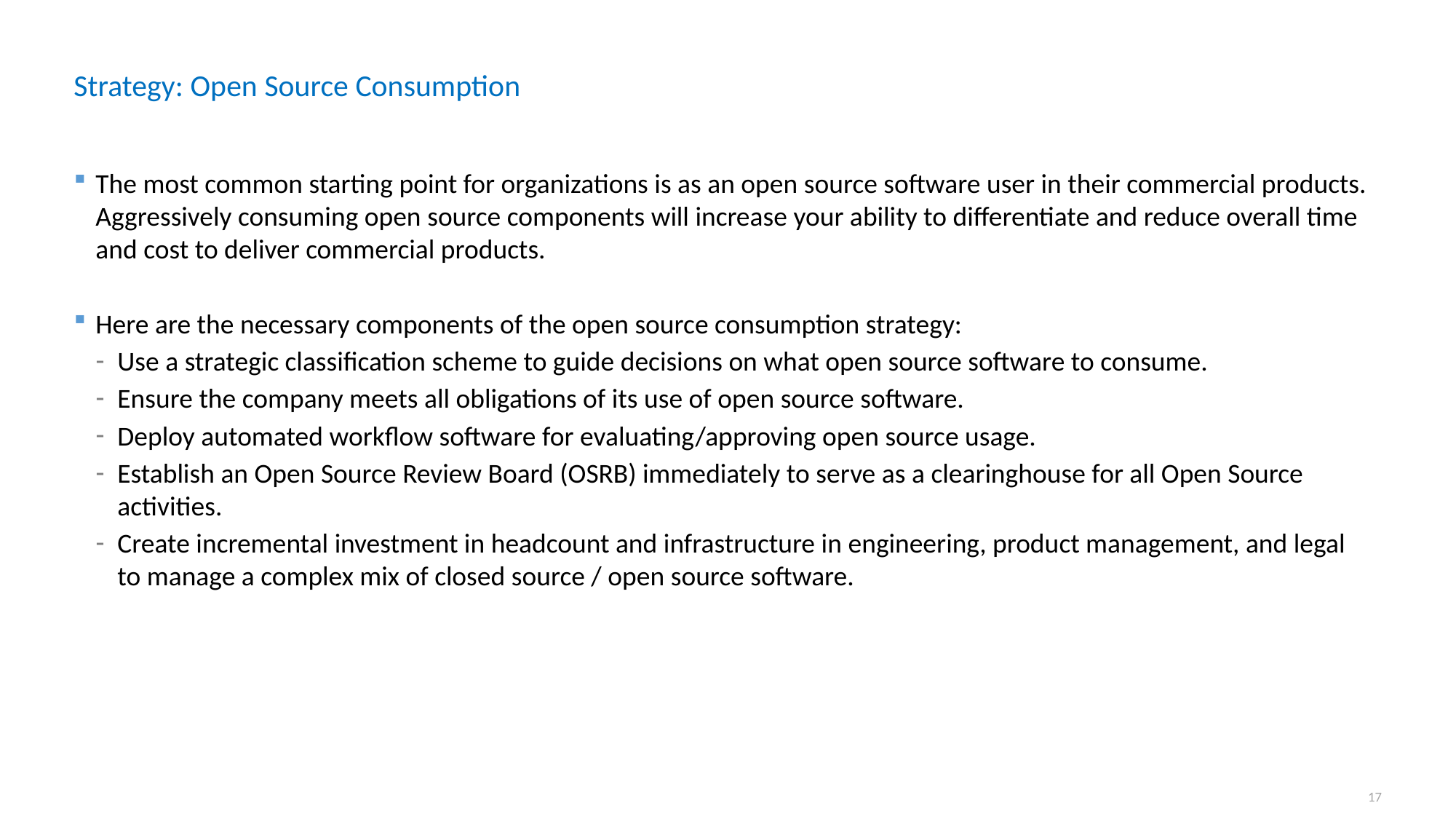

# Strategy: Open Source Consumption
The most common starting point for organizations is as an open source software user in their commercial products. Aggressively consuming open source components will increase your ability to differentiate and reduce overall time and cost to deliver commercial products.

Here are the necessary components of the open source consumption strategy:
Use a strategic classification scheme to guide decisions on what open source software to consume.
Ensure the company meets all obligations of its use of open source software.
Deploy automated workflow software for evaluating/approving open source usage.
Establish an Open Source Review Board (OSRB) immediately to serve as a clearinghouse for all Open Source activities.
Create incremental investment in headcount and infrastructure in engineering, product management, and legal to manage a complex mix of closed source / open source software.